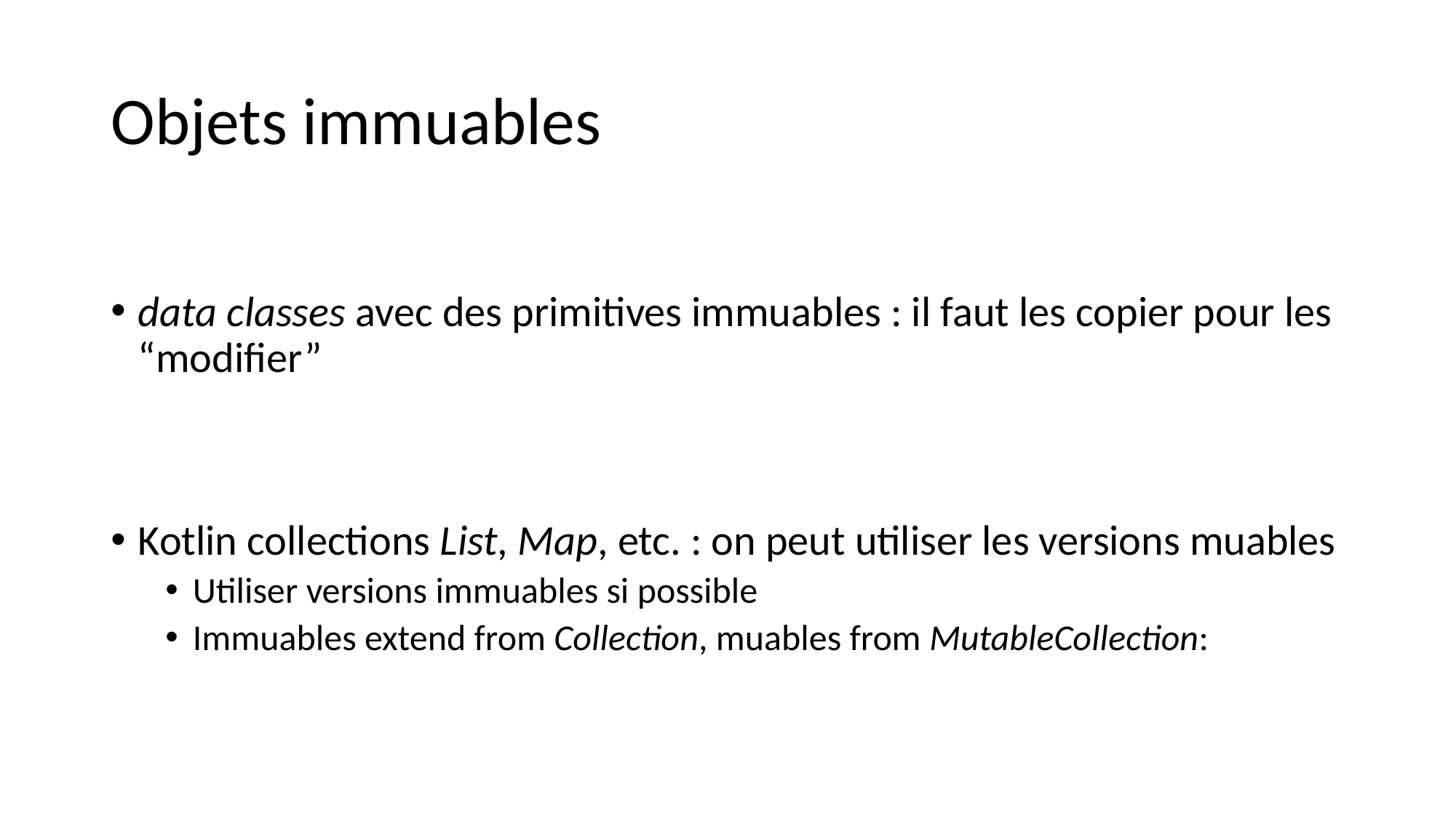

# Objets immuables

data classes avec des primitives immuables : il faut les copier pour les “modifier”

Kotlin collections List, Map, etc. : on peut utiliser les versions muables
Utiliser versions immuables si possible
Immuables extend from Collection, muables from MutableCollection: